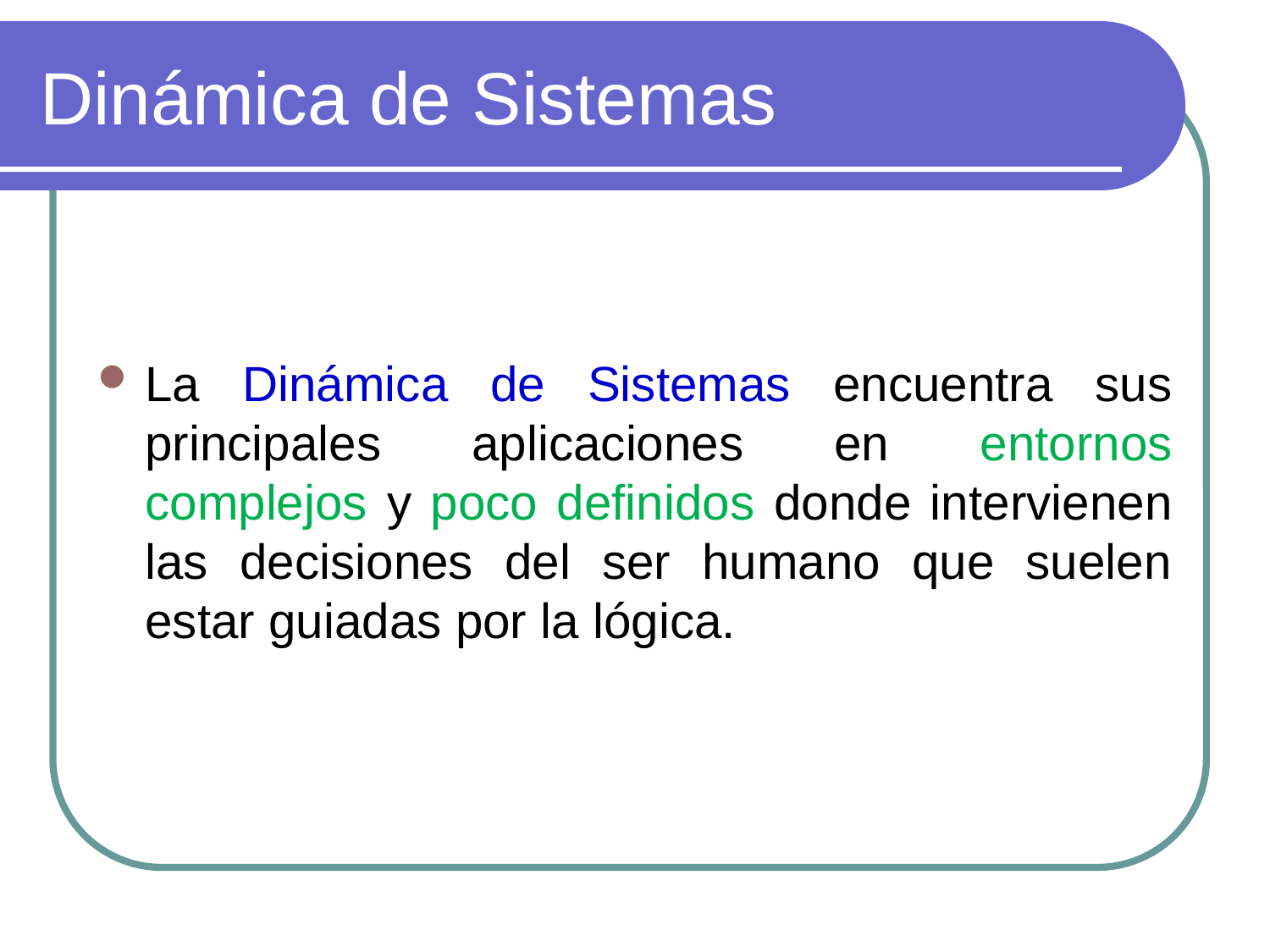

# Dinámica de Sistemas
La Dinámica de Sistemas encuentra sus principales aplicaciones en entornos complejos y poco definidos donde intervienen las decisiones del ser humano que suelen estar guiadas por la lógica.